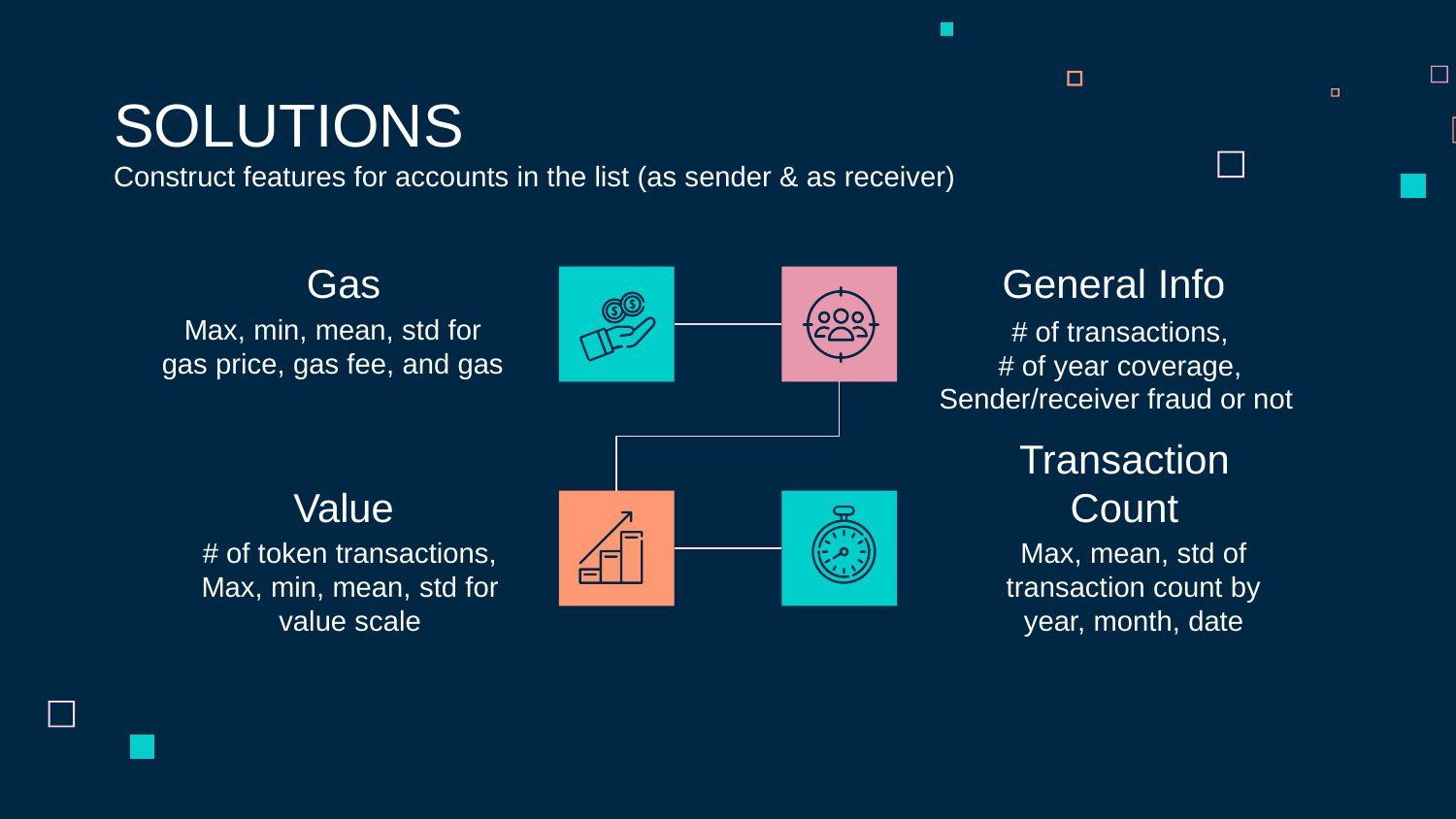

SOLUTIONS
Construct features for accounts in the list (as sender & as receiver)
# Gas
General Info

Max, min, mean, std for gas price, gas fee, and gas
# of transactions,
# of year coverage,
Sender/receiver fraud or not
Value
Transaction Count

# of token transactions,
Max, min, mean, std for value scale

Max, mean, std of transaction count by year, month, date